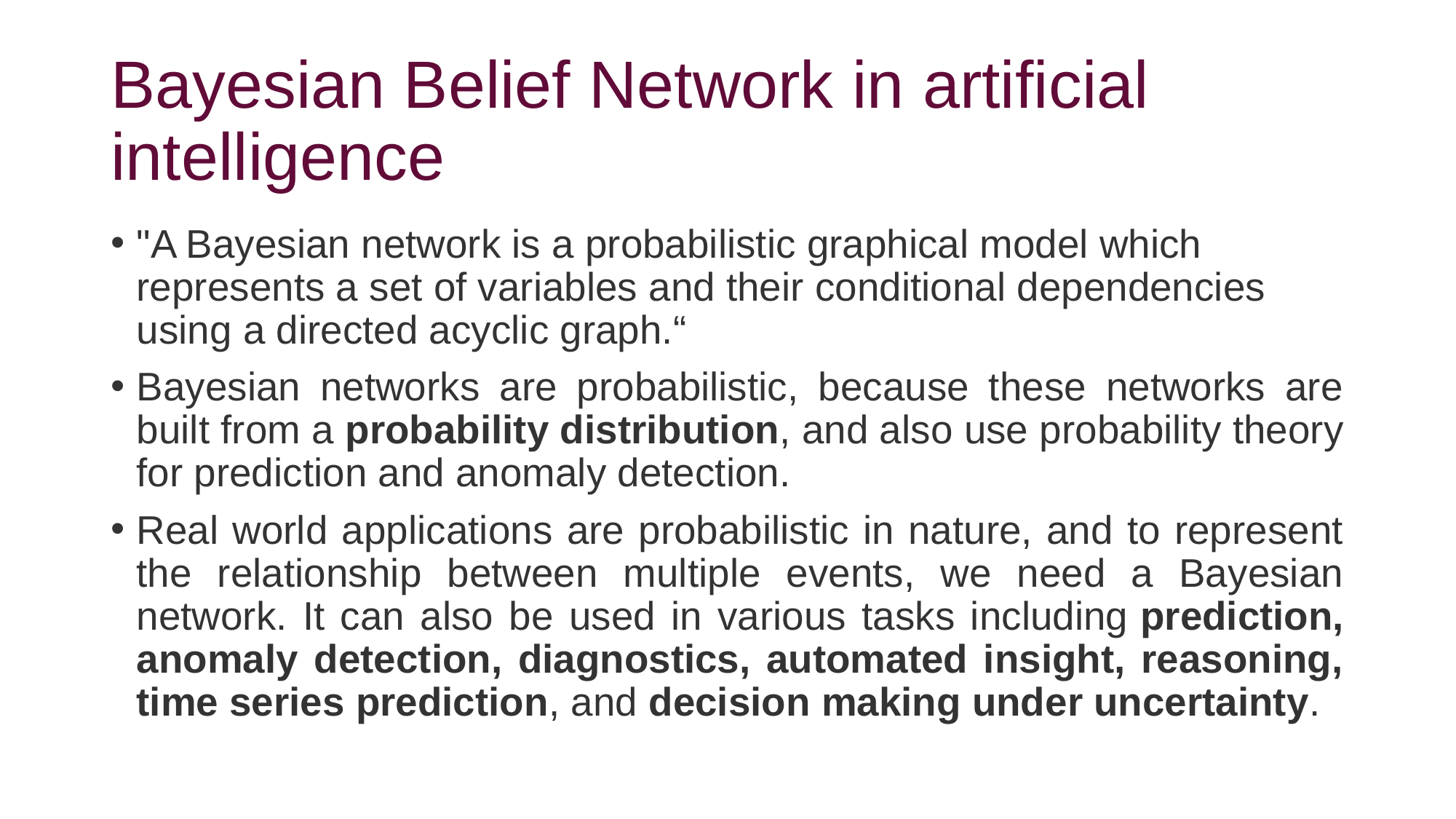

# Bayesian Belief Network in artificial intelligence
"A Bayesian network is a probabilistic graphical model which represents a set of variables and their conditional dependencies using a directed acyclic graph.“
Bayesian networks are probabilistic, because these networks are built from a probability distribution, and also use probability theory for prediction and anomaly detection.
Real world applications are probabilistic in nature, and to represent the relationship between multiple events, we need a Bayesian network. It can also be used in various tasks including prediction, anomaly detection, diagnostics, automated insight, reasoning, time series prediction, and decision making under uncertainty.